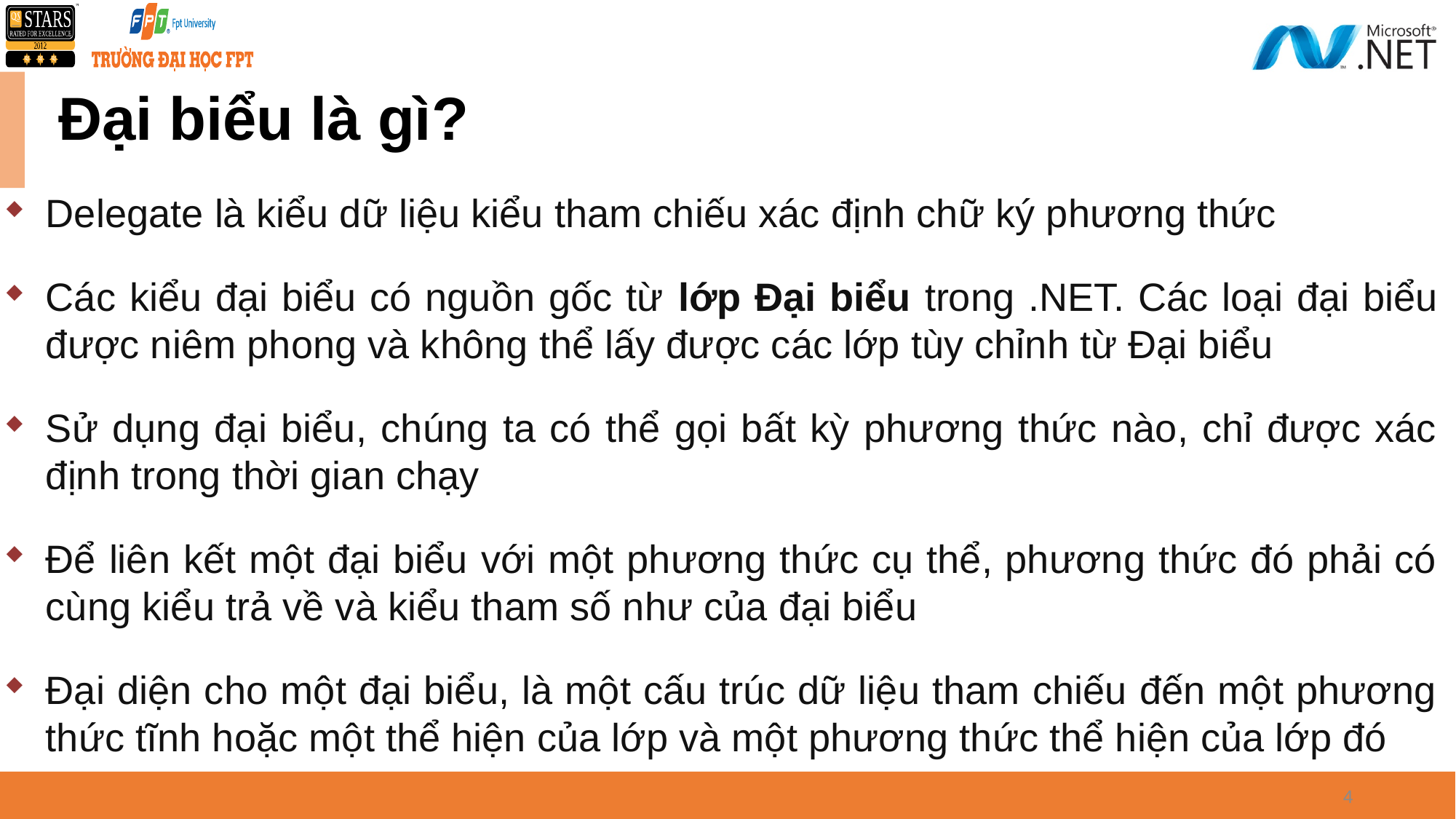

# Đại biểu là gì?
Delegate là kiểu dữ liệu kiểu tham chiếu xác định chữ ký phương thức
Các kiểu đại biểu có nguồn gốc từ lớp Đại biểu trong .NET. Các loại đại biểu được niêm phong và không thể lấy được các lớp tùy chỉnh từ Đại biểu
Sử dụng đại biểu, chúng ta có thể gọi bất kỳ phương thức nào, chỉ được xác định trong thời gian chạy
Để liên kết một đại biểu với một phương thức cụ thể, phương thức đó phải có cùng kiểu trả về và kiểu tham số như của đại biểu
Đại diện cho một đại biểu, là một cấu trúc dữ liệu tham chiếu đến một phương thức tĩnh hoặc một thể hiện của lớp và một phương thức thể hiện của lớp đó
4